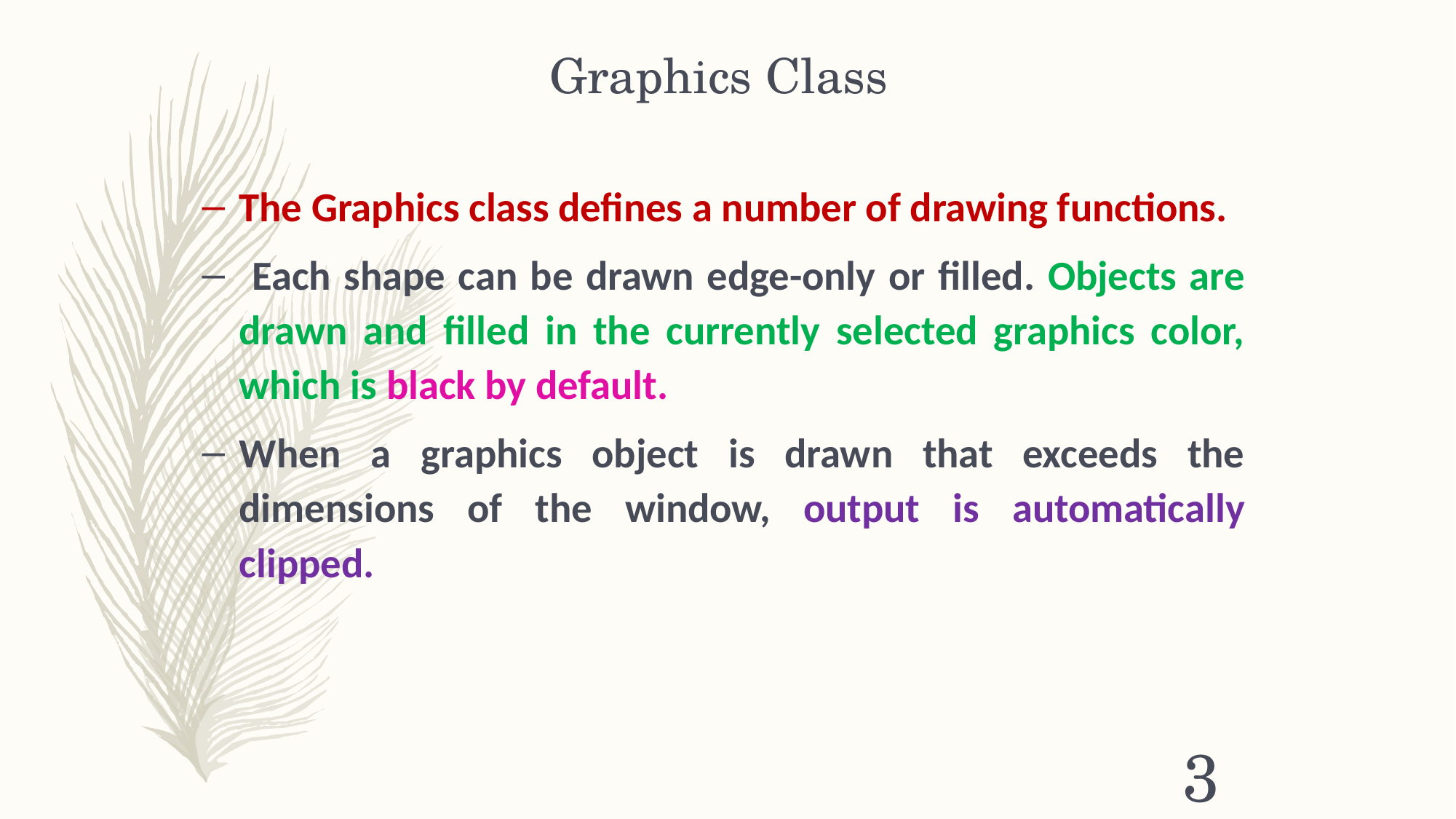

Graphics Class
The Graphics class defines a number of drawing functions.
 Each shape can be drawn edge-only or filled. Objects are drawn and filled in the currently selected graphics color, which is black by default.
When a graphics object is drawn that exceeds the dimensions of the window, output is automatically clipped.
3